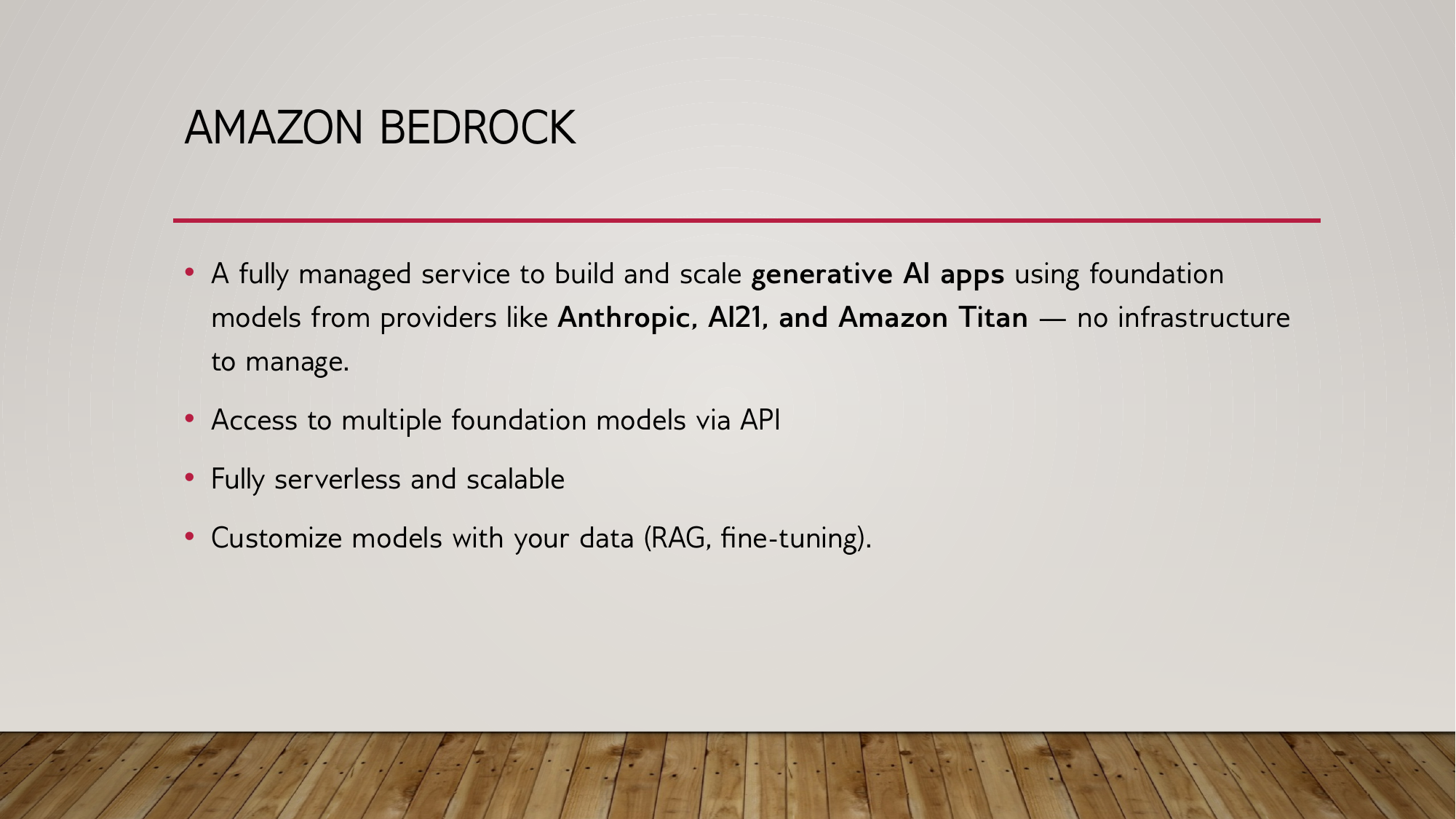

# AmaZOn bedrock
A fully managed service to build and scale generative AI apps using foundation models from providers like Anthropic, AI21, and Amazon Titan — no infrastructure to manage.​
Access to multiple foundation models via API
Fully serverless and scalable
Customize models with your data (RAG, fine-tuning).